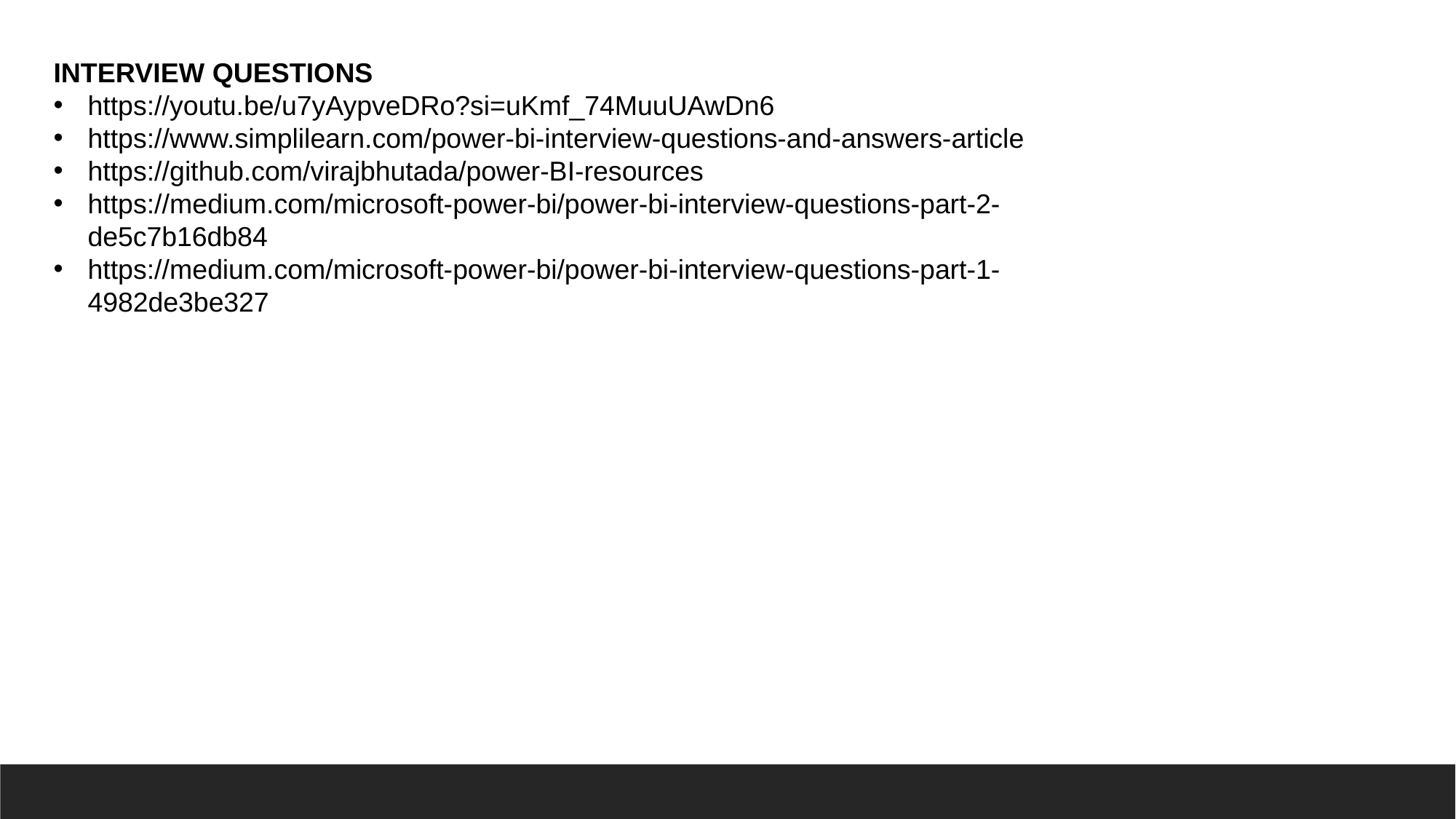

INTERVIEW QUESTIONS
https://youtu.be/u7yAypveDRo?si=uKmf_74MuuUAwDn6
https://www.simplilearn.com/power-bi-interview-questions-and-answers-article
https://github.com/virajbhutada/power-BI-resources
https://medium.com/microsoft-power-bi/power-bi-interview-questions-part-2-de5c7b16db84
https://medium.com/microsoft-power-bi/power-bi-interview-questions-part-1-4982de3be327